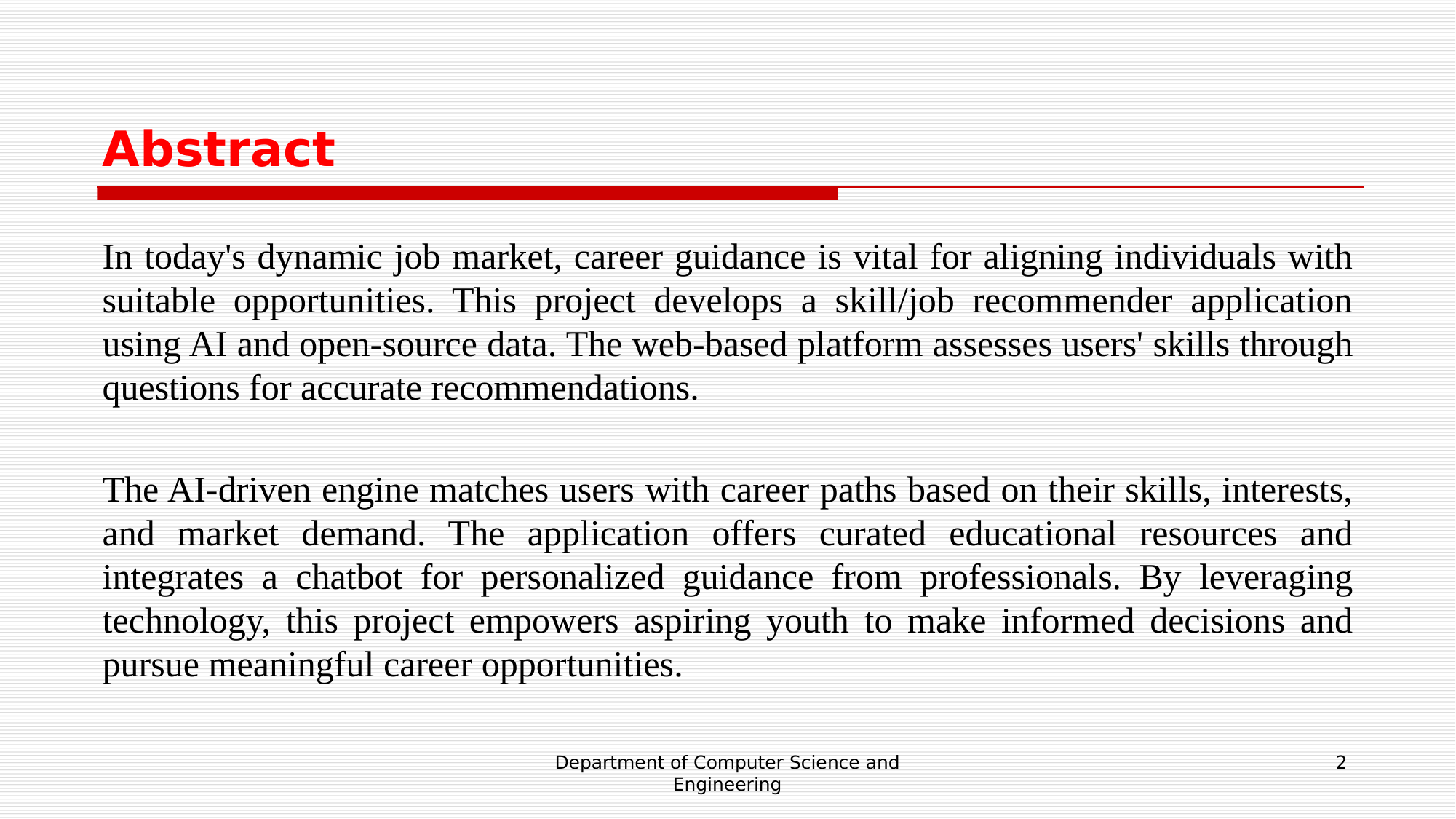

# Abstract
In today's dynamic job market, career guidance is vital for aligning individuals with suitable opportunities. This project develops a skill/job recommender application using AI and open-source data. The web-based platform assesses users' skills through questions for accurate recommendations.

The AI-driven engine matches users with career paths based on their skills, interests, and market demand. The application offers curated educational resources and integrates a chatbot for personalized guidance from professionals. By leveraging technology, this project empowers aspiring youth to make informed decisions and pursue meaningful career opportunities.

Department of Computer Science and Engineering
2